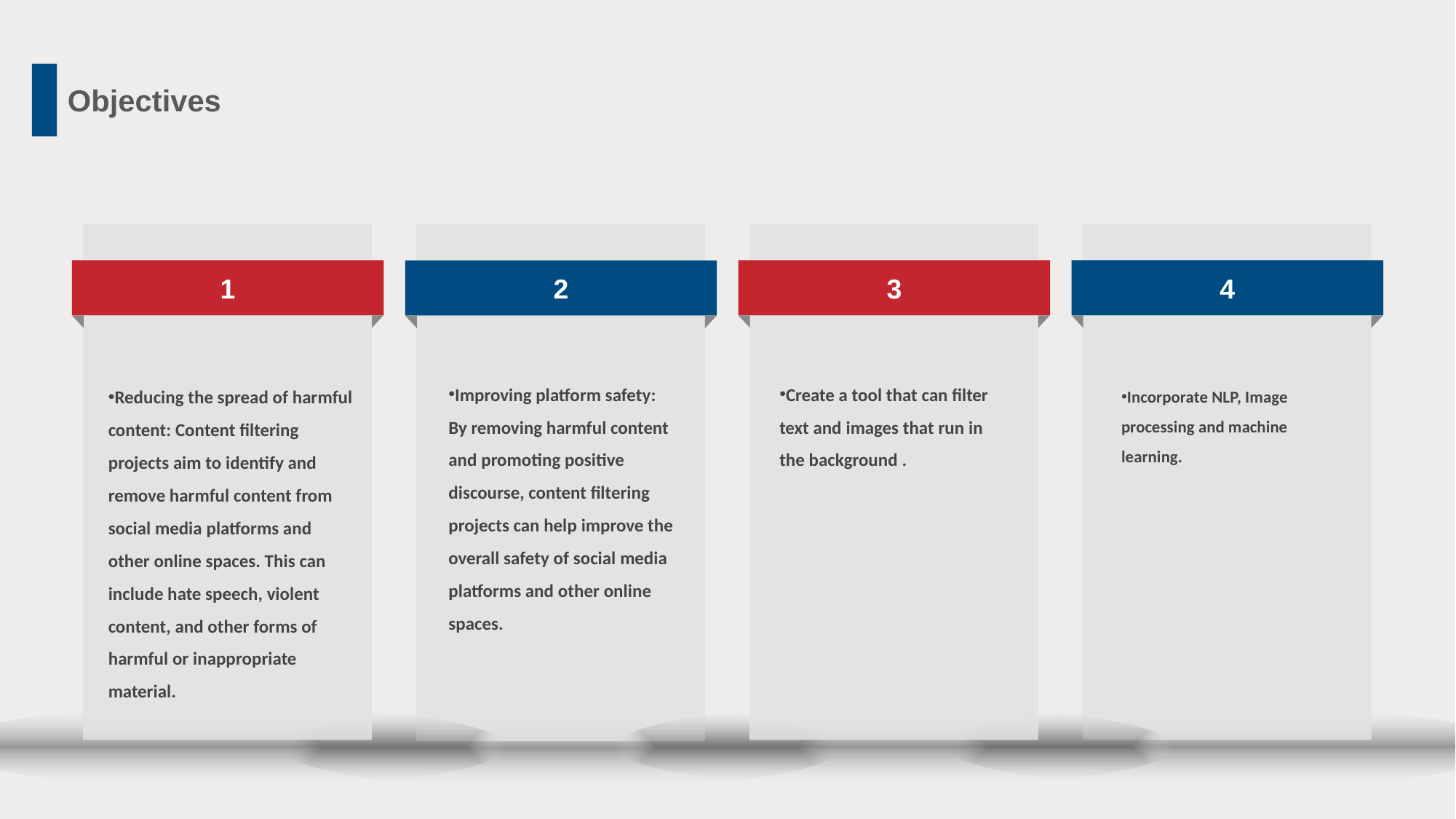

Objectives

1

Reducing the spread of harmful content: Content filtering projects aim to identify and remove harmful content from social media platforms and other online spaces. This can include hate speech, violent content, and other forms of harmful or inappropriate material.​

2

Improving platform safety: By removing harmful content and promoting positive discourse, content filtering projects can help improve the overall safety of social media platforms and other online spaces.​

3

Create a tool that can filter text and images that run in the background .​

4

Incorporate NLP, Image processing and machine learning.​